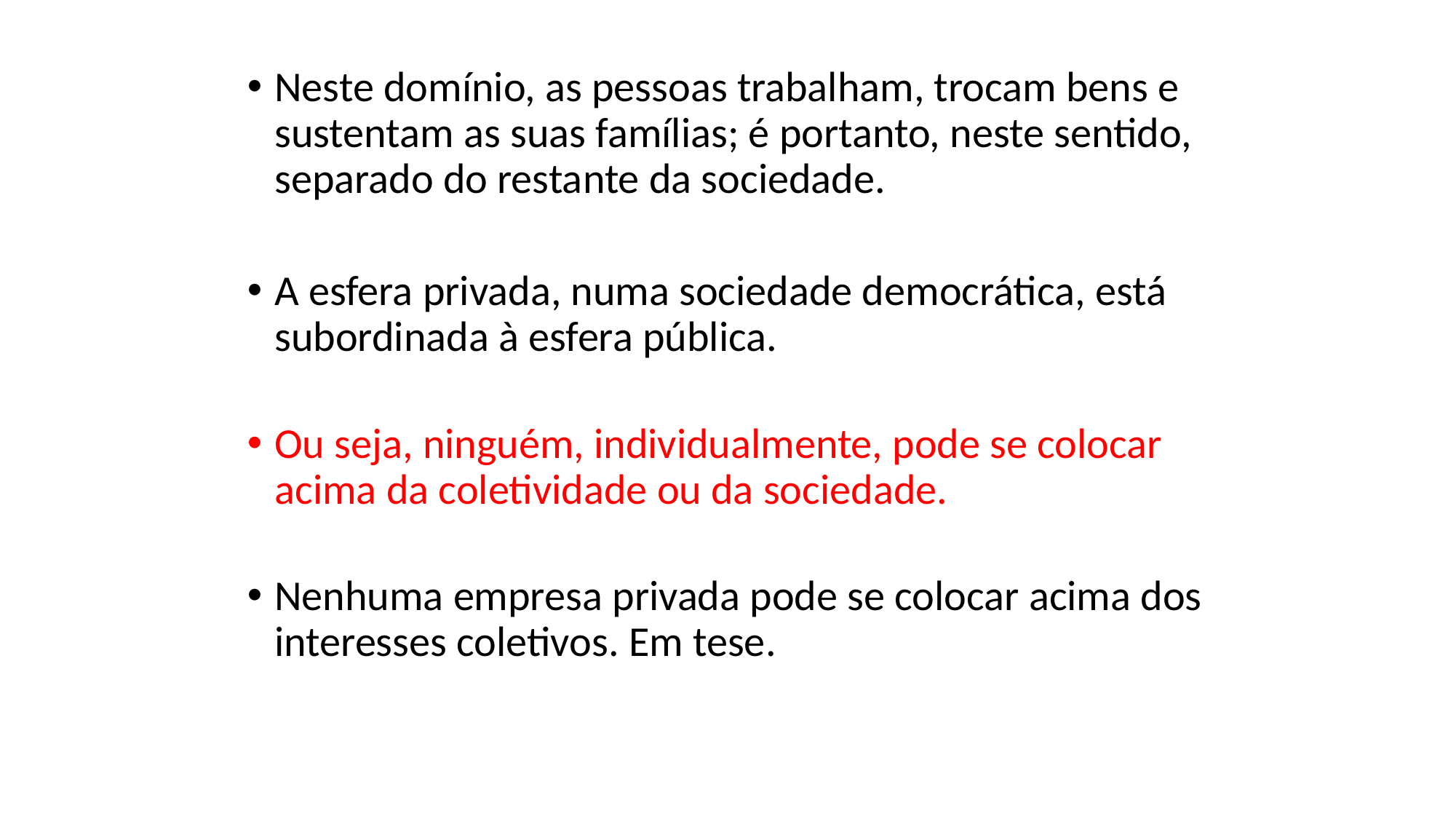

Neste domínio, as pessoas trabalham, trocam bens e sustentam as suas famílias; é portanto, neste sentido, separado do restante da sociedade.
A esfera privada, numa sociedade democrática, está subordinada à esfera pública.
Ou seja, ninguém, individualmente, pode se colocar acima da coletividade ou da sociedade.
Nenhuma empresa privada pode se colocar acima dos interesses coletivos. Em tese.